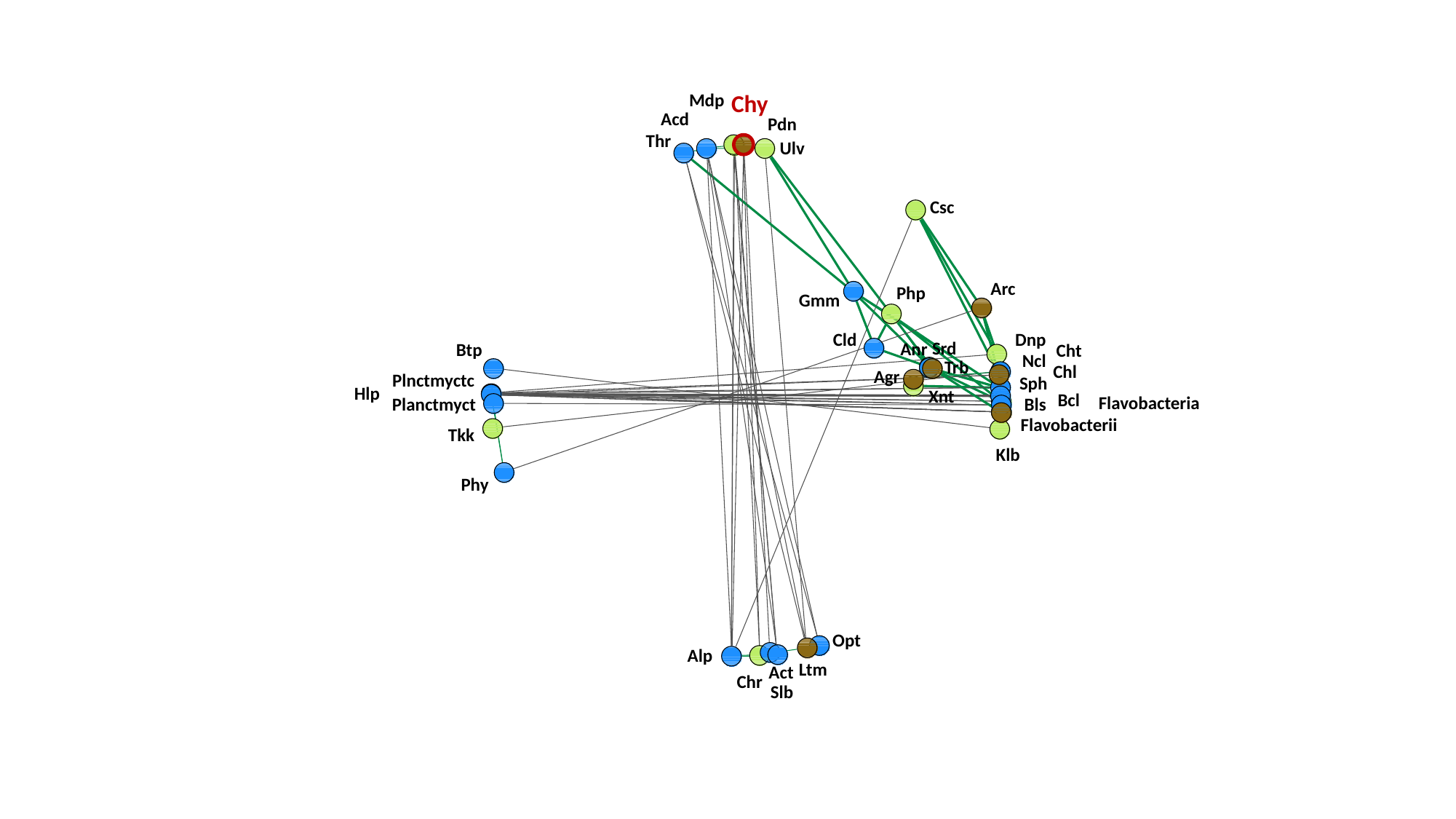

Chy
Mdp
Acd
Pdn
Thr

Ulv

Csc
Arc
Php
Gmm

Cld
Dnp
Srd
Anr
Btp
Cht
Ncl
Trb

Chl

Agr

Plnctmyctc

Sph

Hlp

Xnt

Bcl

Flavobacteria
Planctmyct
Bls
Flavobacterii
Tkk
Klb
Phy
Opt

Alp

Ltm
Act
Chr
Slb